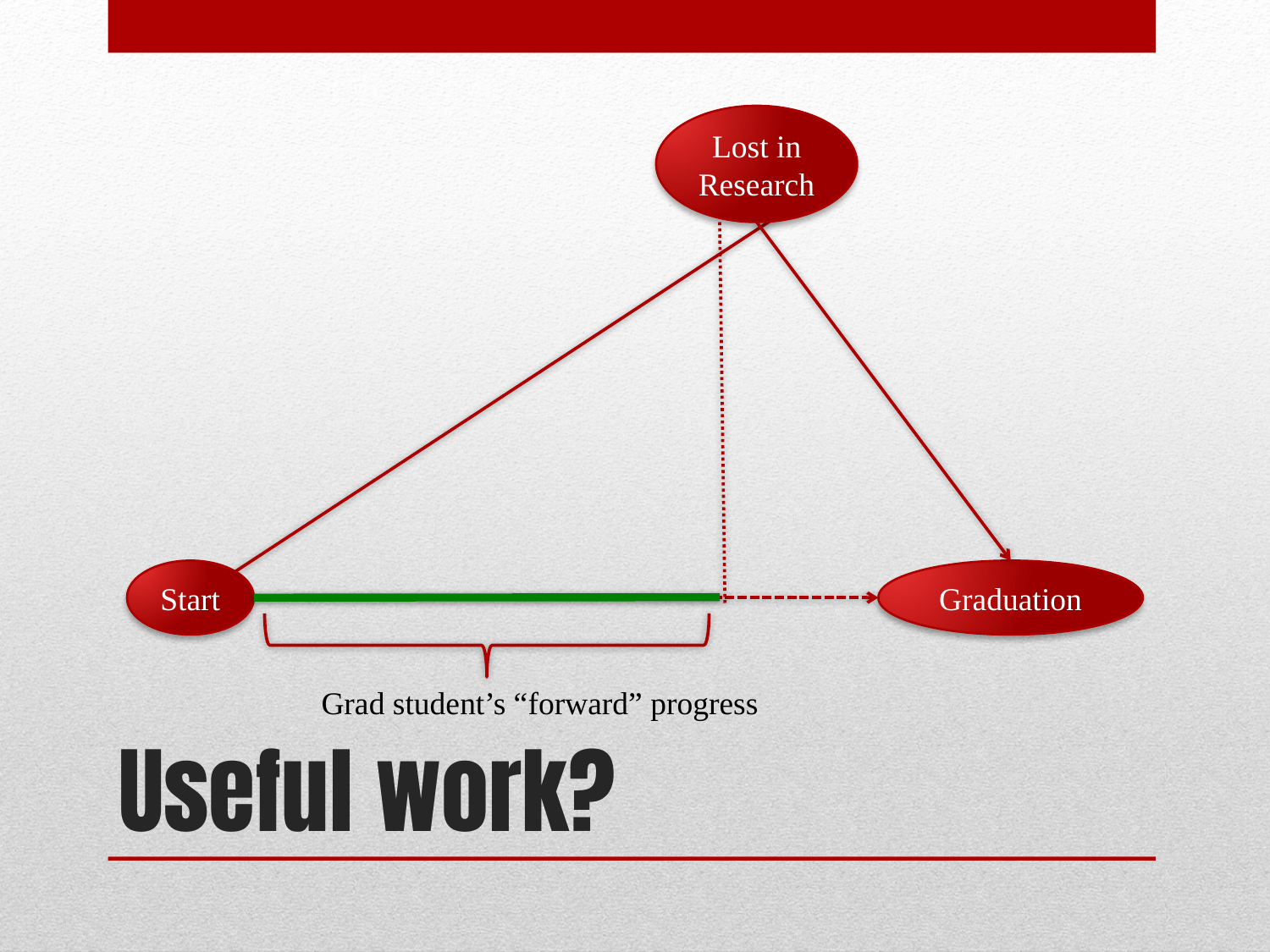

Lost in Research

Start
Graduation
# Useful work?
Grad student’s “forward” progress